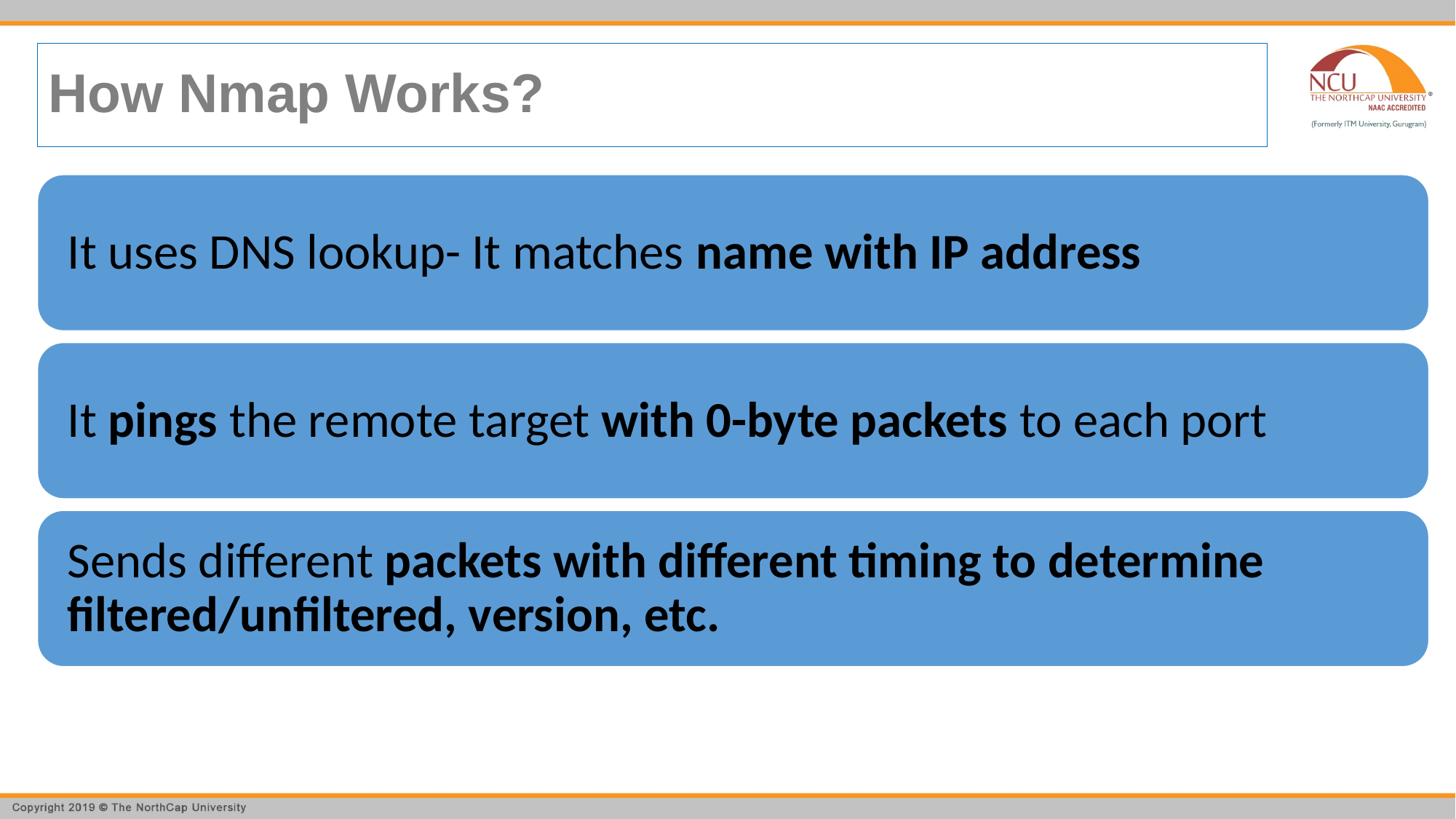

# How Nmap Works?
It uses DNS lookup- It matches name with IP address
It pings the remote target with 0-byte packets to each port
Sends different packets with different timing to determine filtered/unfiltered, version, etc.